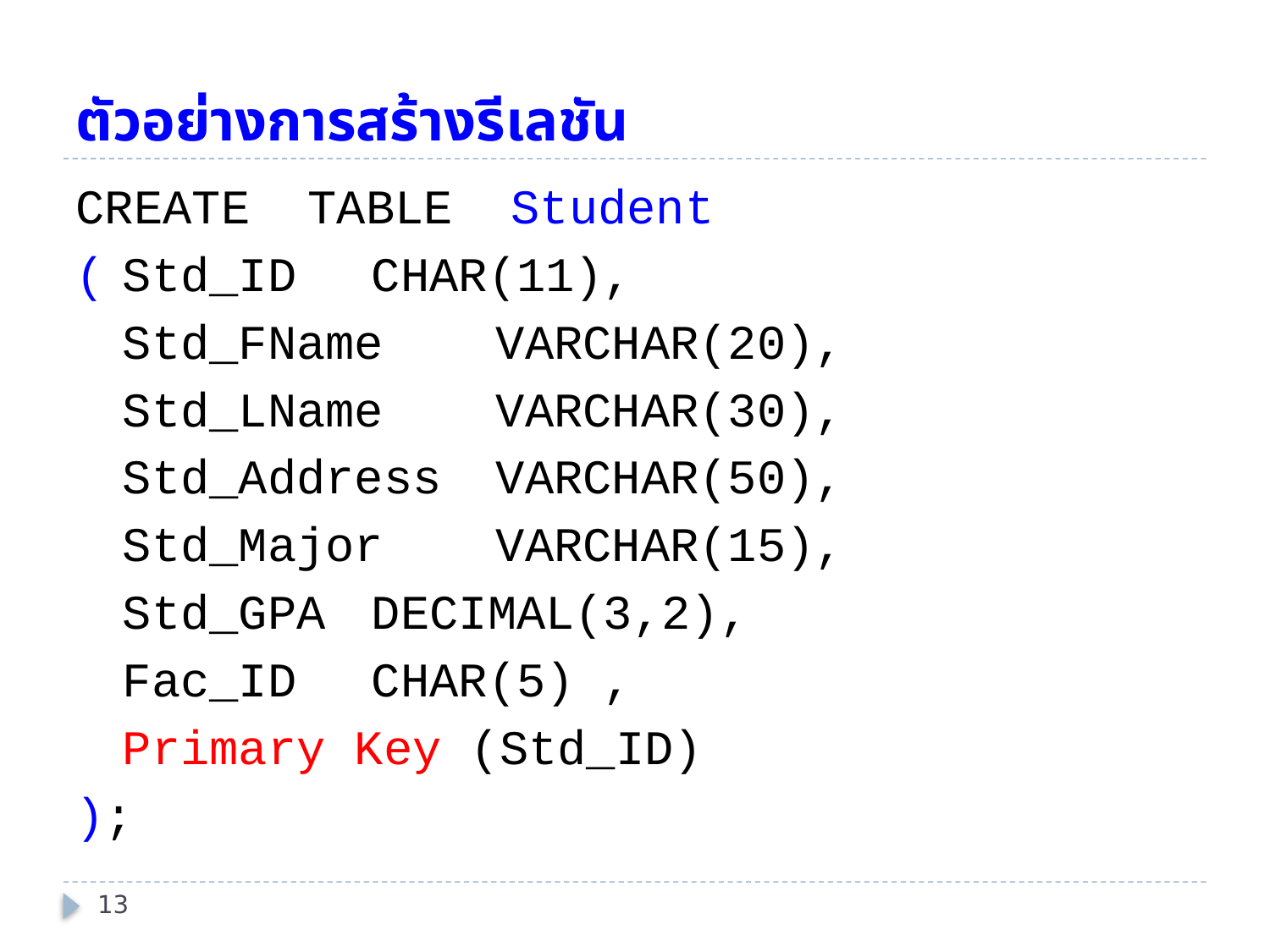

# ตัวอย่างการสร้างรีเลชัน
CREATE  TABLE  Student
(	Std_ID		CHAR(11),
	Std_FName	VARCHAR(20),
	Std_LName	VARCHAR(30),
	Std_Address	VARCHAR(50),
	Std_Major	VARCHAR(15),
	Std_GPA		DECIMAL(3,2),
	Fac_ID		CHAR(5) ,
	Primary Key (Std_ID)
);

13